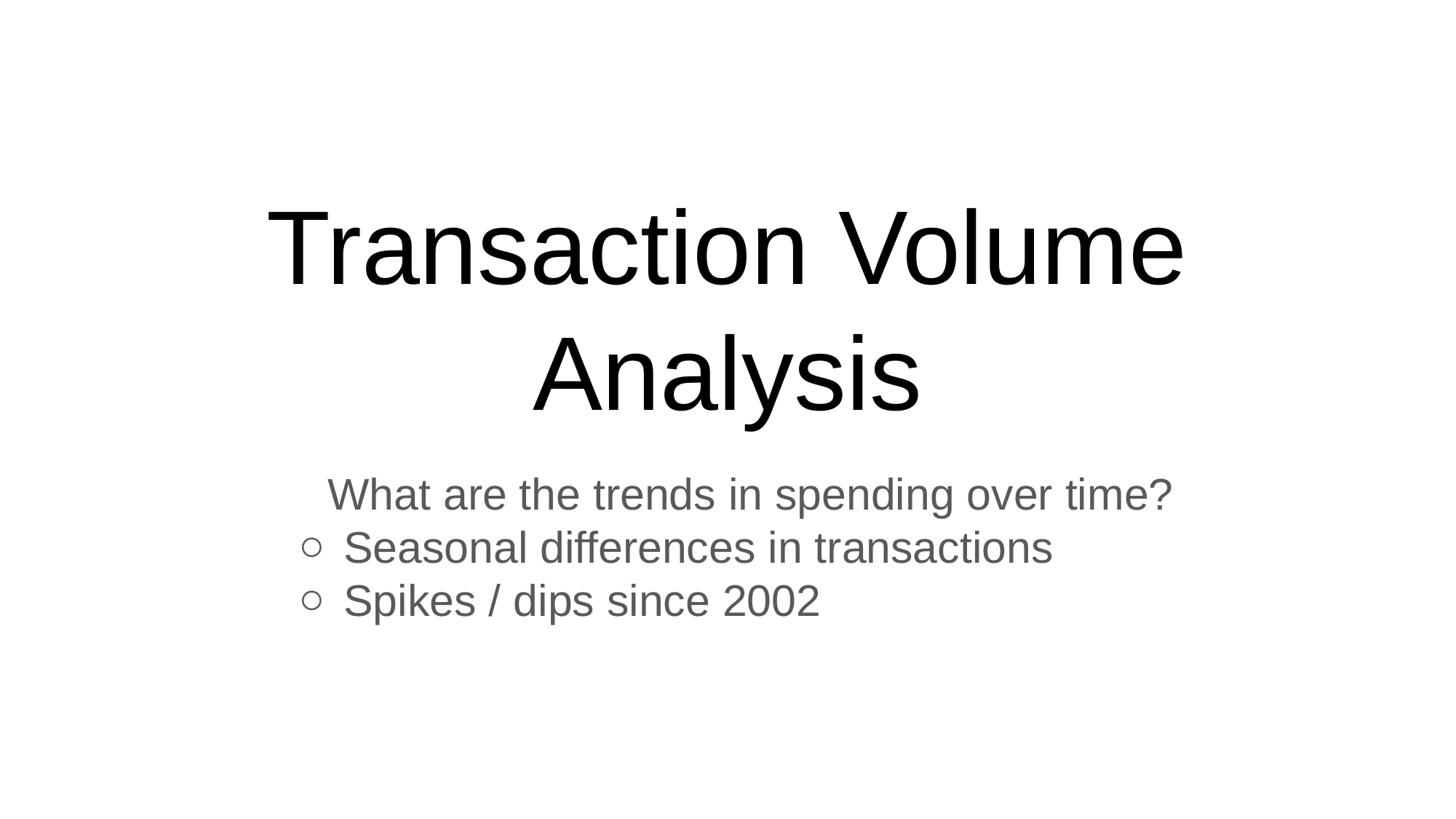

# Transaction Volume Analysis
What are the trends in spending over time?
Seasonal differences in transactions
Spikes / dips since 2002